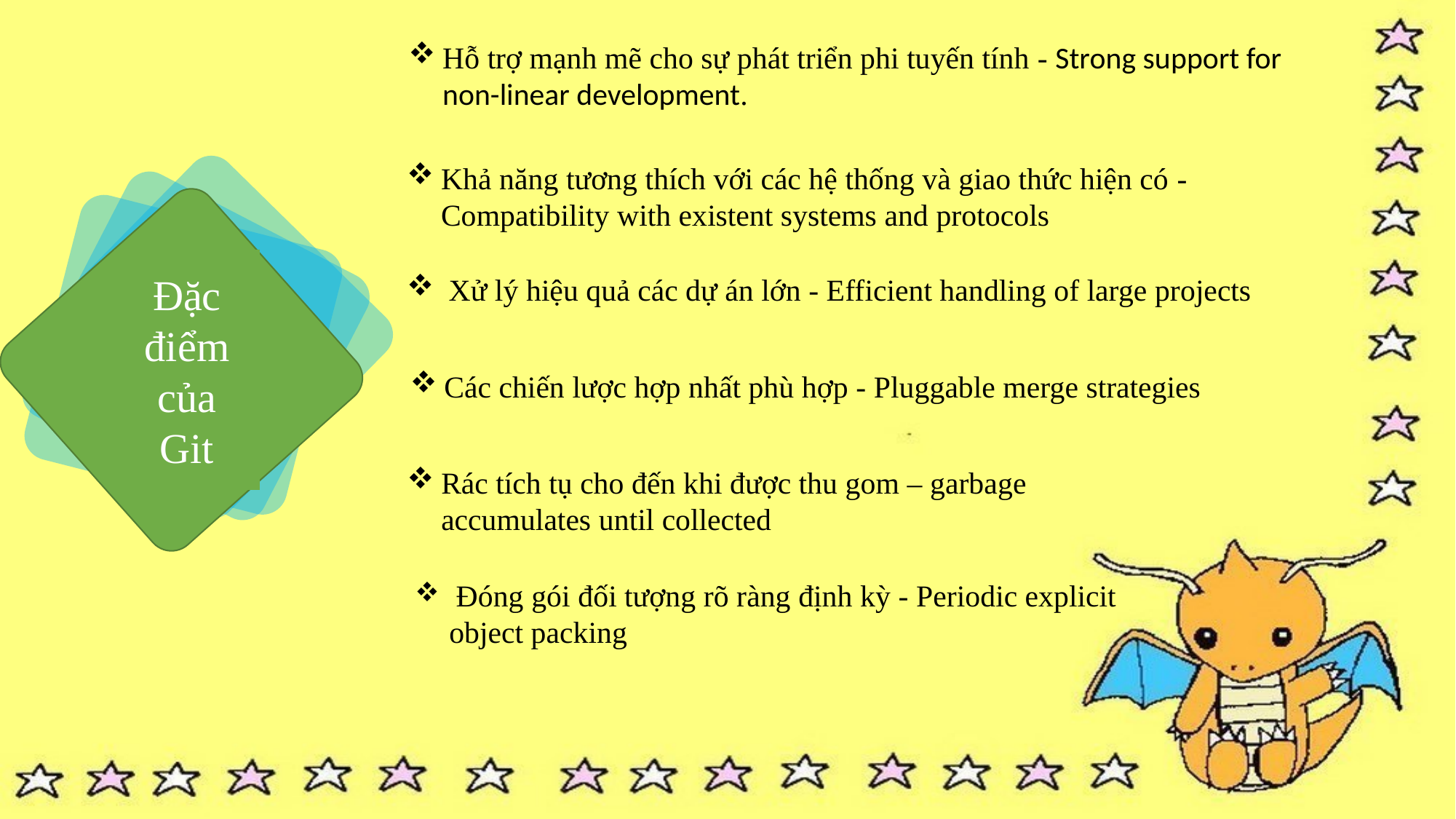

Hỗ trợ mạnh mẽ cho sự phát triển phi tuyến tính - Strong support for non-linear development.
Khả năng tương thích với các hệ thống và giao thức hiện có - Compatibility with existent systems and protocols

Đặc
điểm
của
Git
 Xử lý hiệu quả các dự án lớn - Efficient handling of large projects
Các chiến lược hợp nhất phù hợp - Pluggable merge strategies
Rác tích tụ cho đến khi được thu gom – garbage accumulates until collected
 Đóng gói đối tượng rõ ràng định kỳ - Periodic explicit object packing